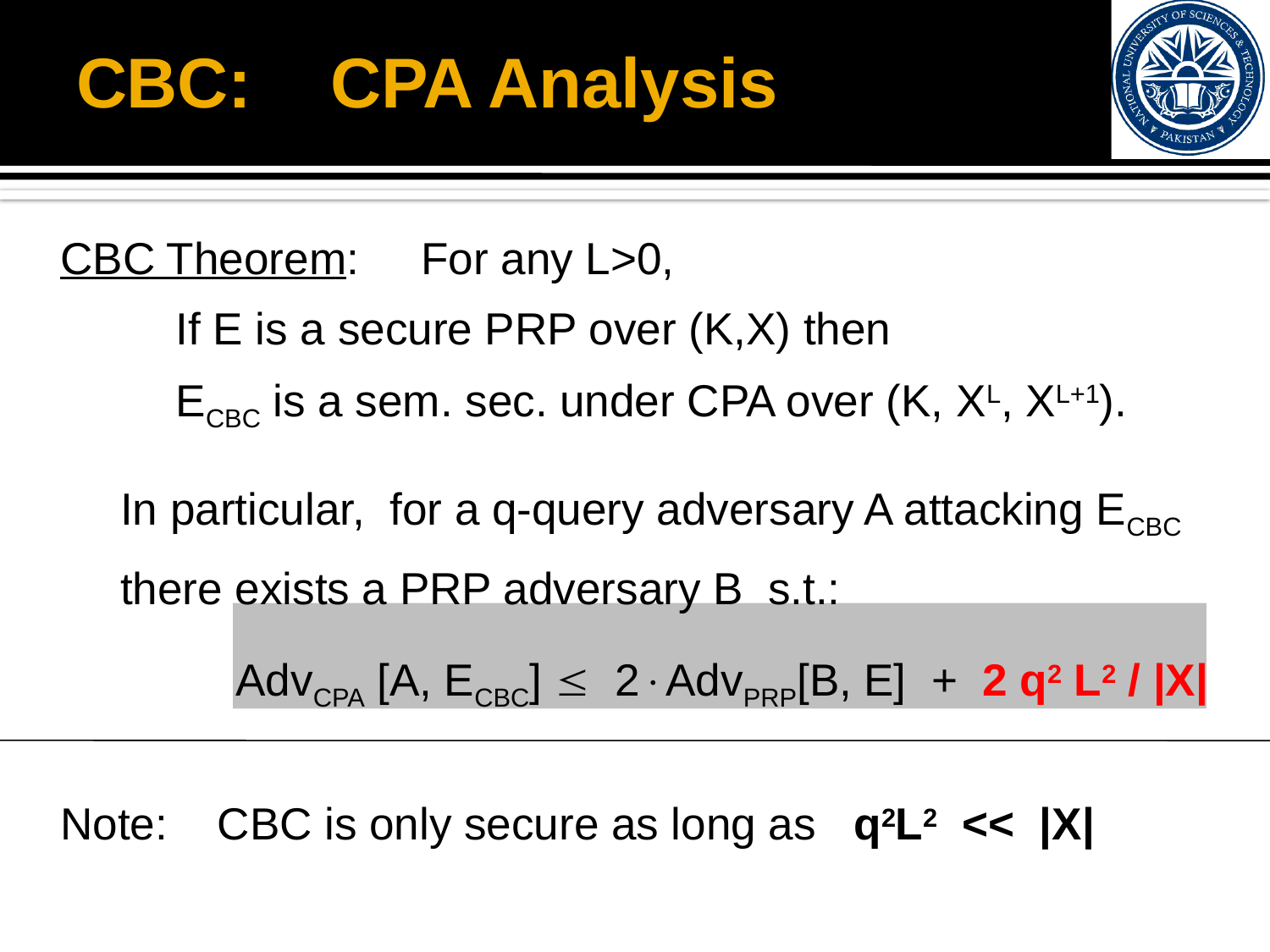

# CBC:    CPA Analysis
CBC Theorem:     For any L>0,
	If E is a secure PRP over (K,X) then
	ECBC is a sem. sec. under CPA over (K, XL, XL+1).
		In particular,  for a q-query adversary A attacking ECBC
	there exists a PRP adversary B  s.t.:
		   		AdvCPA [A, ECBC] ≤  2⋅AdvPRP[B, E]  +  2 q2 L2 / |X|
Note:    CBC is only secure as long as   q2L2  <<  |X|